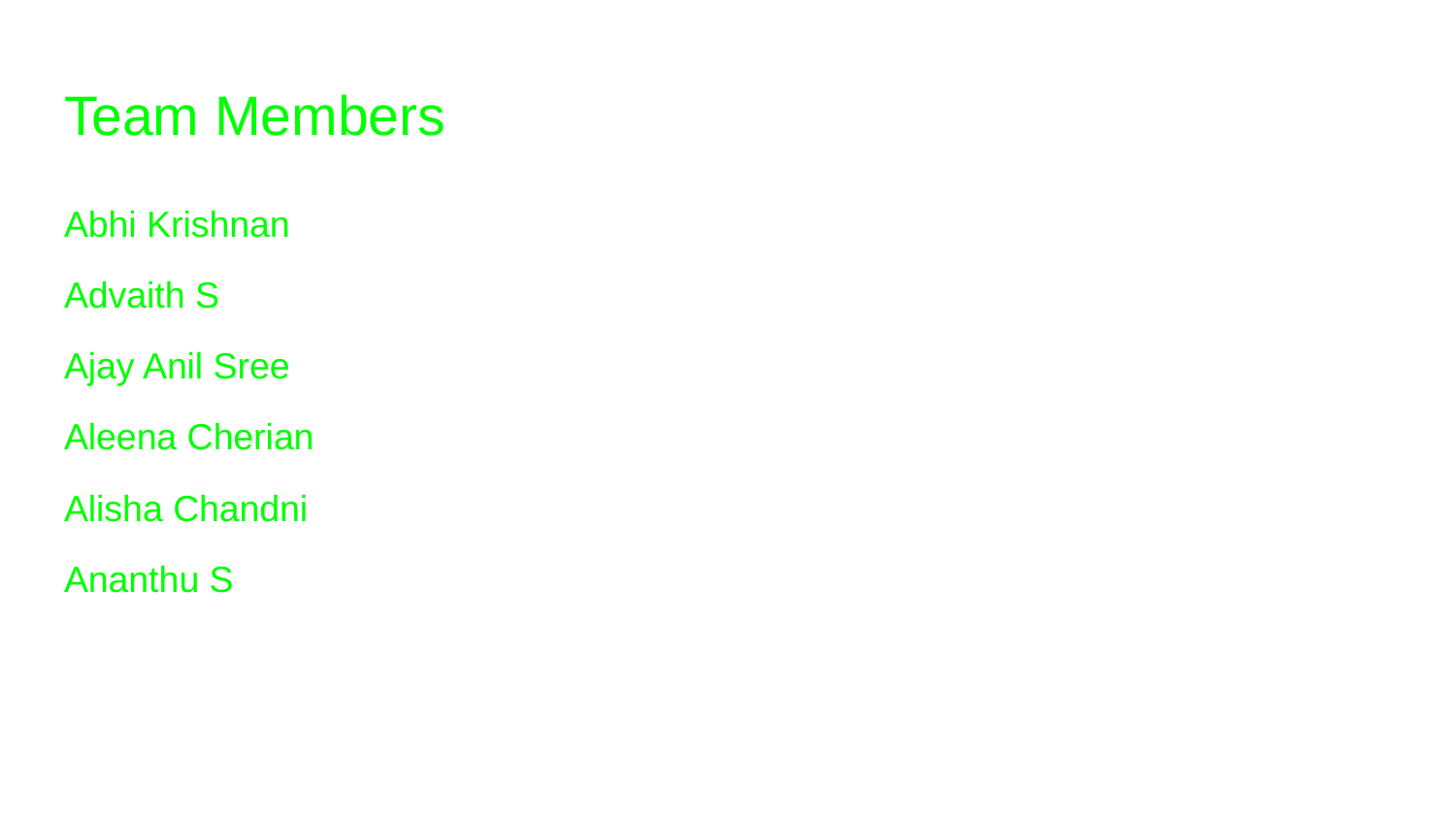

# Team Members
Abhi Krishnan
Advaith S
Ajay Anil Sree
Aleena Cherian
Alisha Chandni
Ananthu S